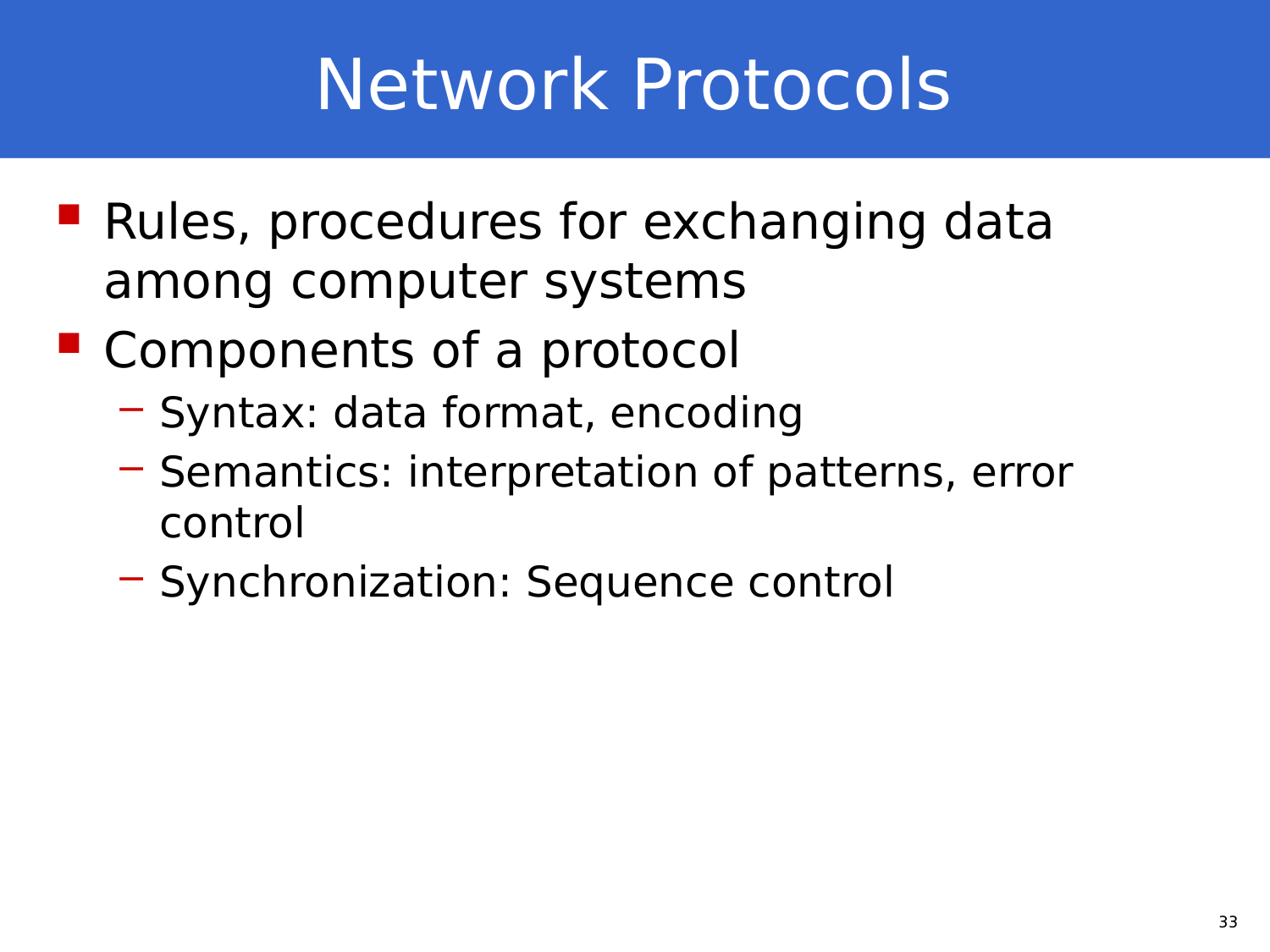

# Network Protocols
Rules, procedures for exchanging data among computer systems
Components of a protocol
Syntax: data format, encoding
Semantics: interpretation of patterns, error control
Synchronization: Sequence control